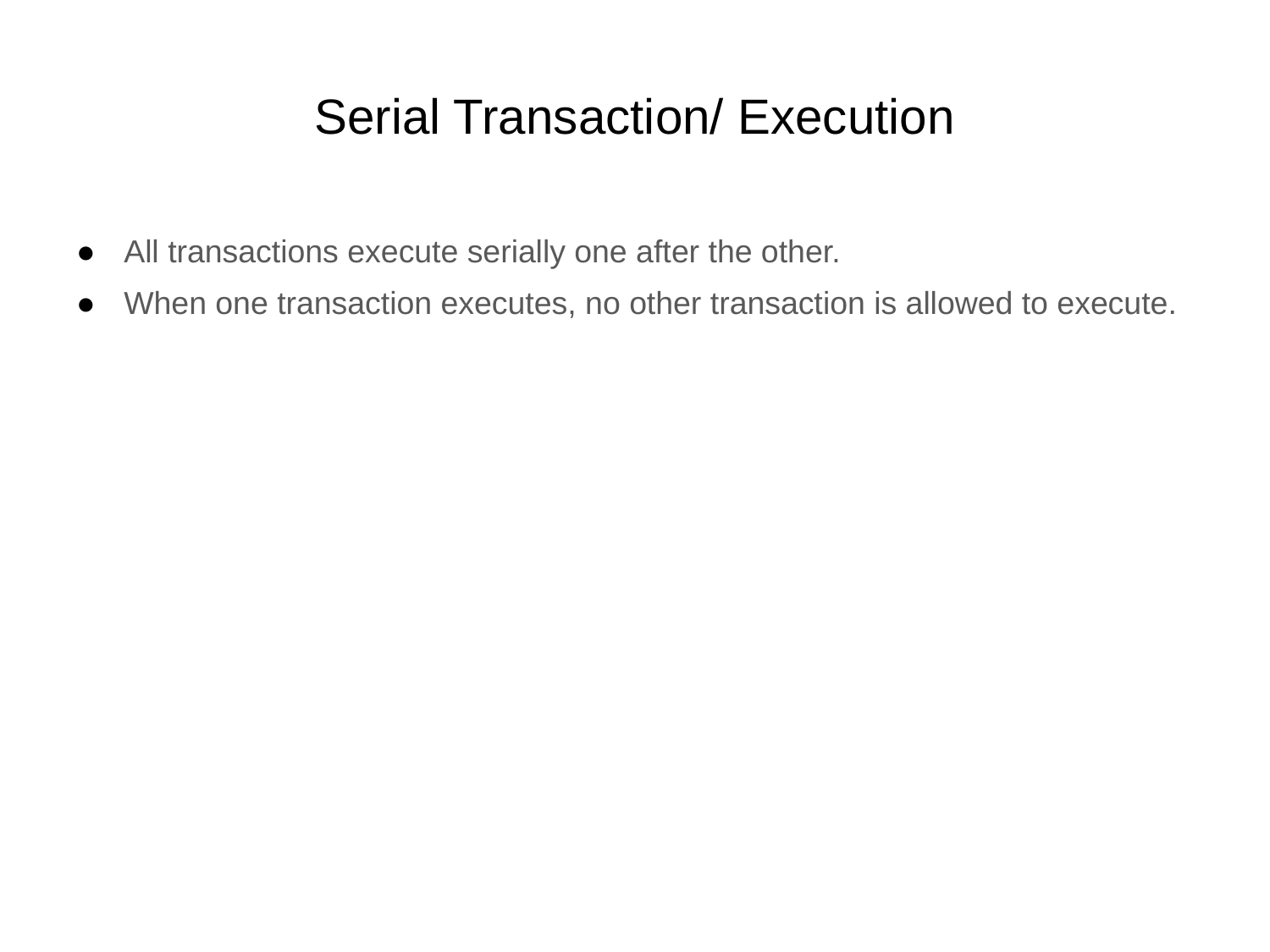

# Serial Transaction/ Execution
All transactions execute serially one after the other.
When one transaction executes, no other transaction is allowed to execute.